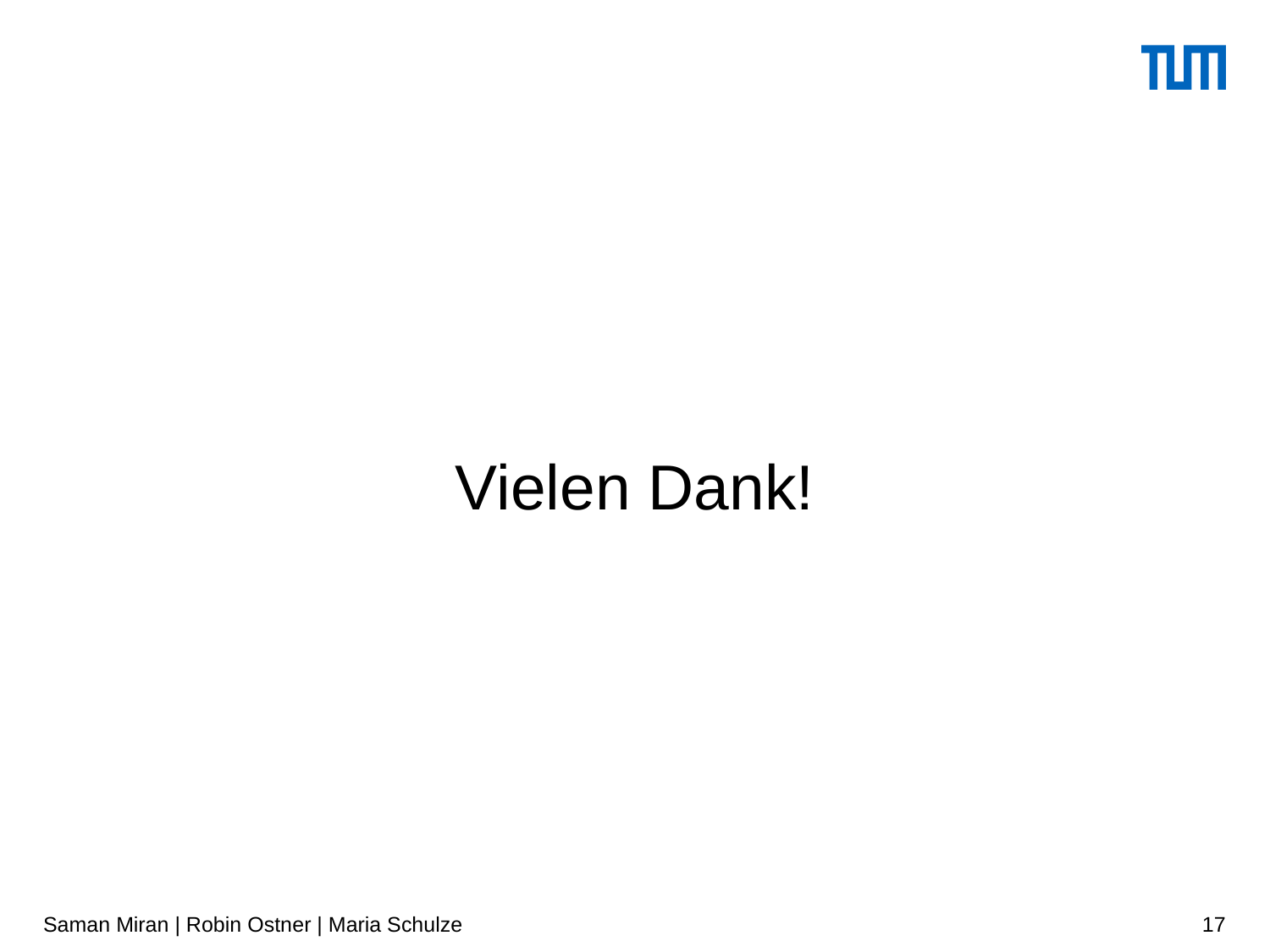

Vielen Dank!
Saman Miran | Robin Ostner | Maria Schulze
17